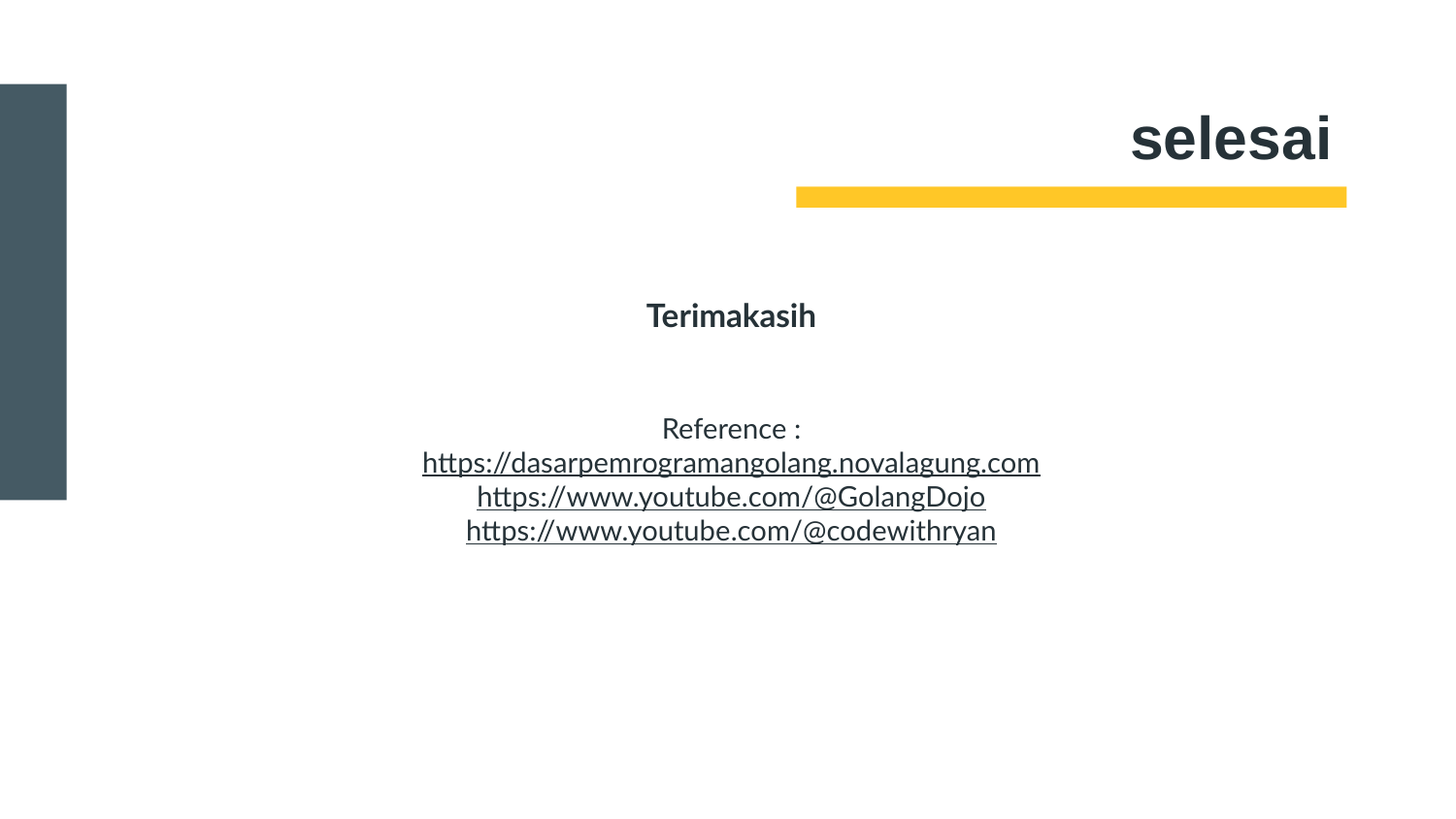

# selesai

Terimakasih

Reference :
https://dasarpemrogramangolang.novalagung.com
https://www.youtube.com/@GolangDojo
https://www.youtube.com/@codewithryan